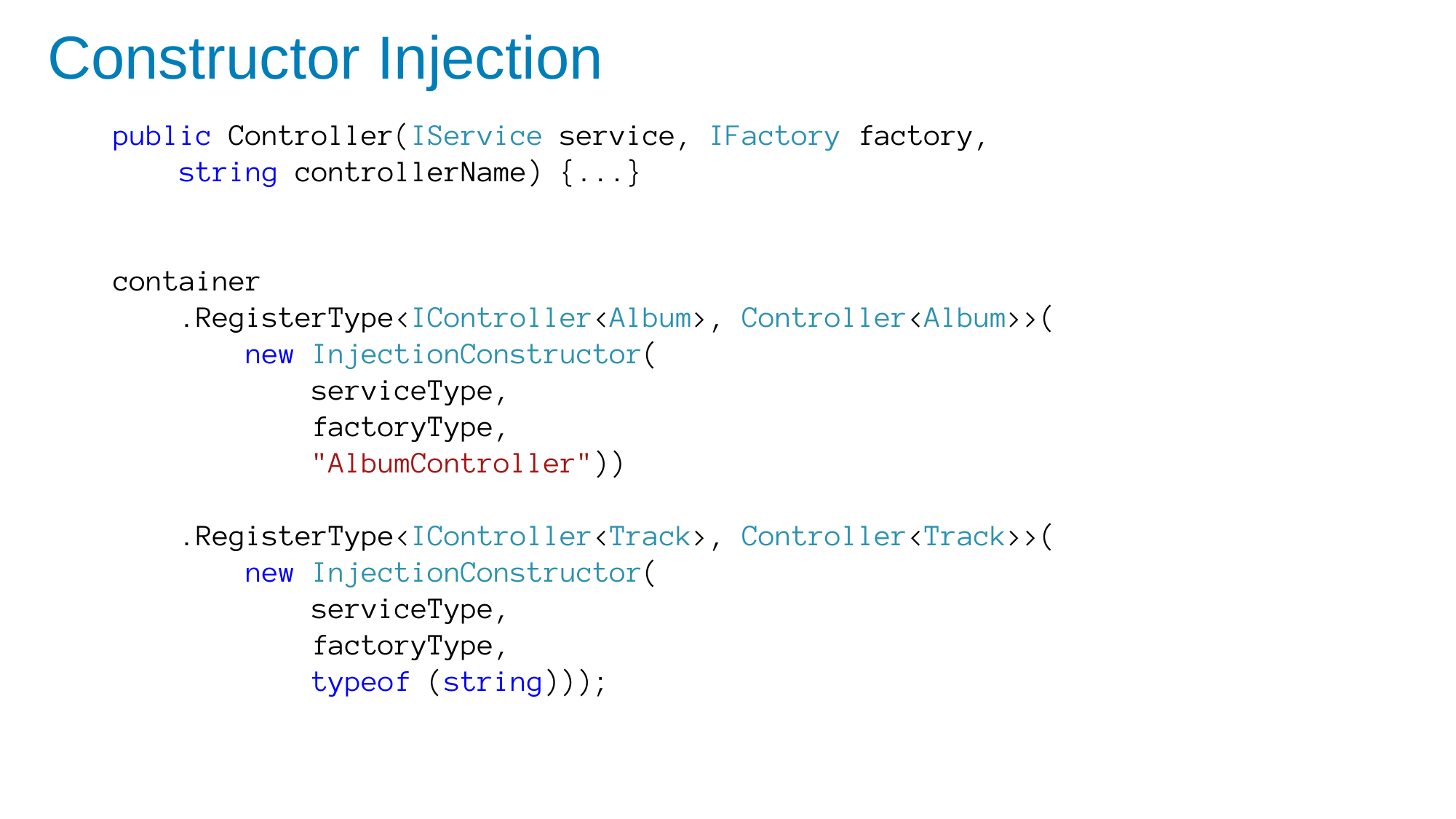

# Constructor Injection
    public Controller(IService service, IFactory factory,
        string controllerName) {...}

    container
        .RegisterType<IController<Album>, Controller<Album>>(
            new InjectionConstructor(
                serviceType,
                factoryType,
                "AlbumController"))

        .RegisterType<IController<Track>, Controller<Track>>(
            new InjectionConstructor(
                serviceType,
                factoryType,
                typeof (string)));